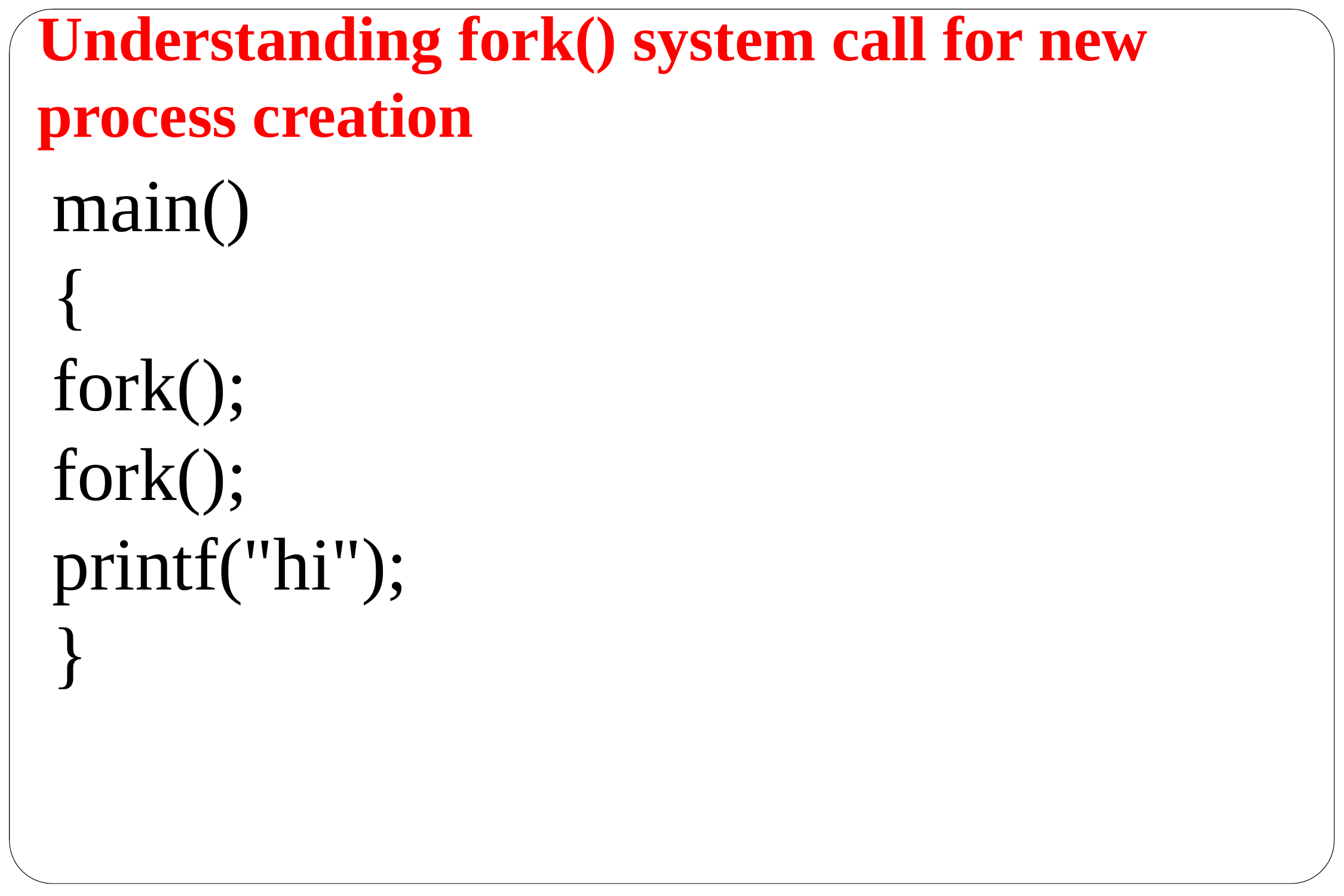

# Understanding fork() system call for new process creation
main()
{
fork();
fork();
printf("hi");
}